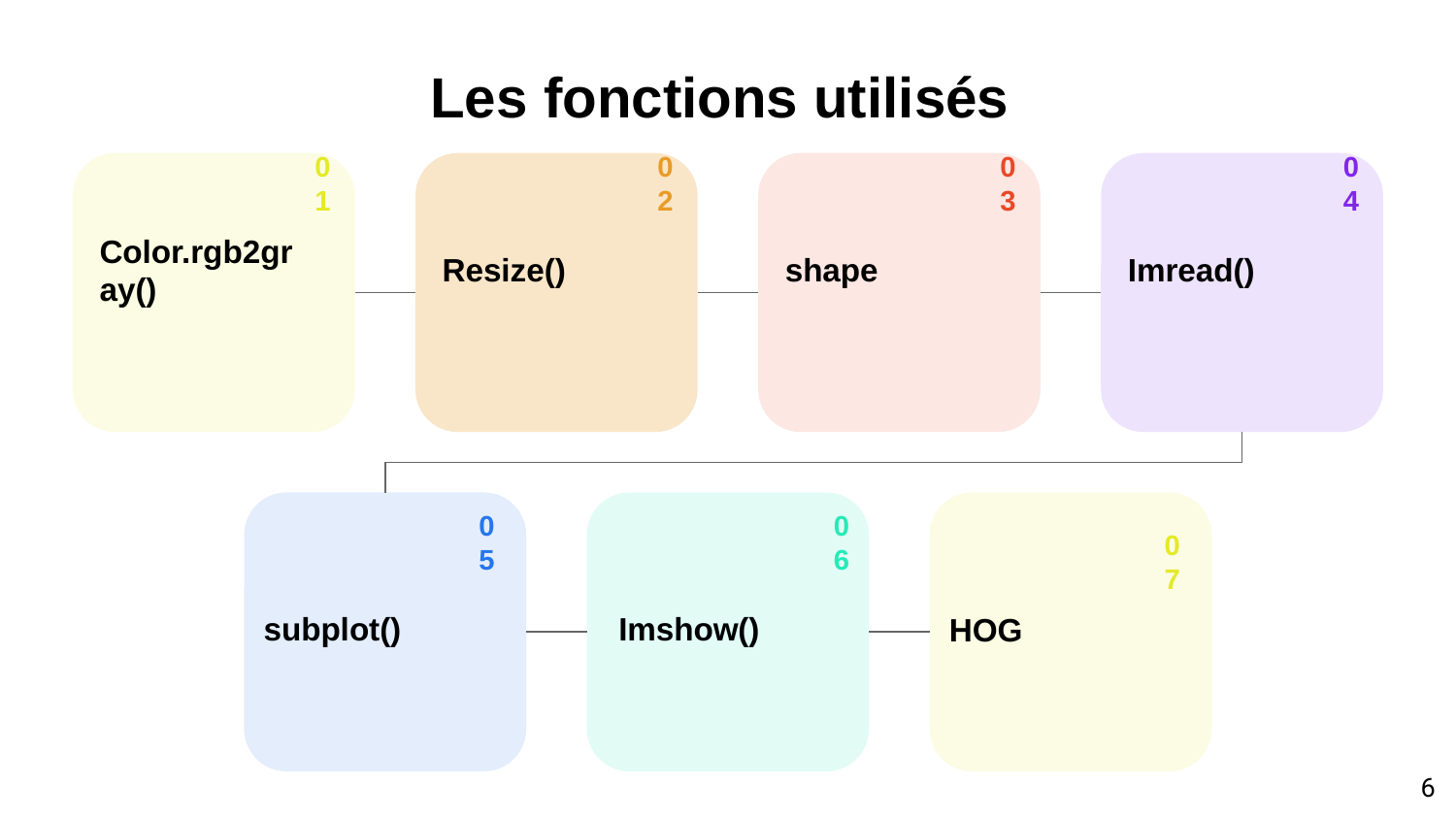

# Les fonctions utilisés

01
Color.rgb2gray()

02
Resize()

03
shape

04
Imread()

05
subplot()
06
Imshow()
07
HOG

6